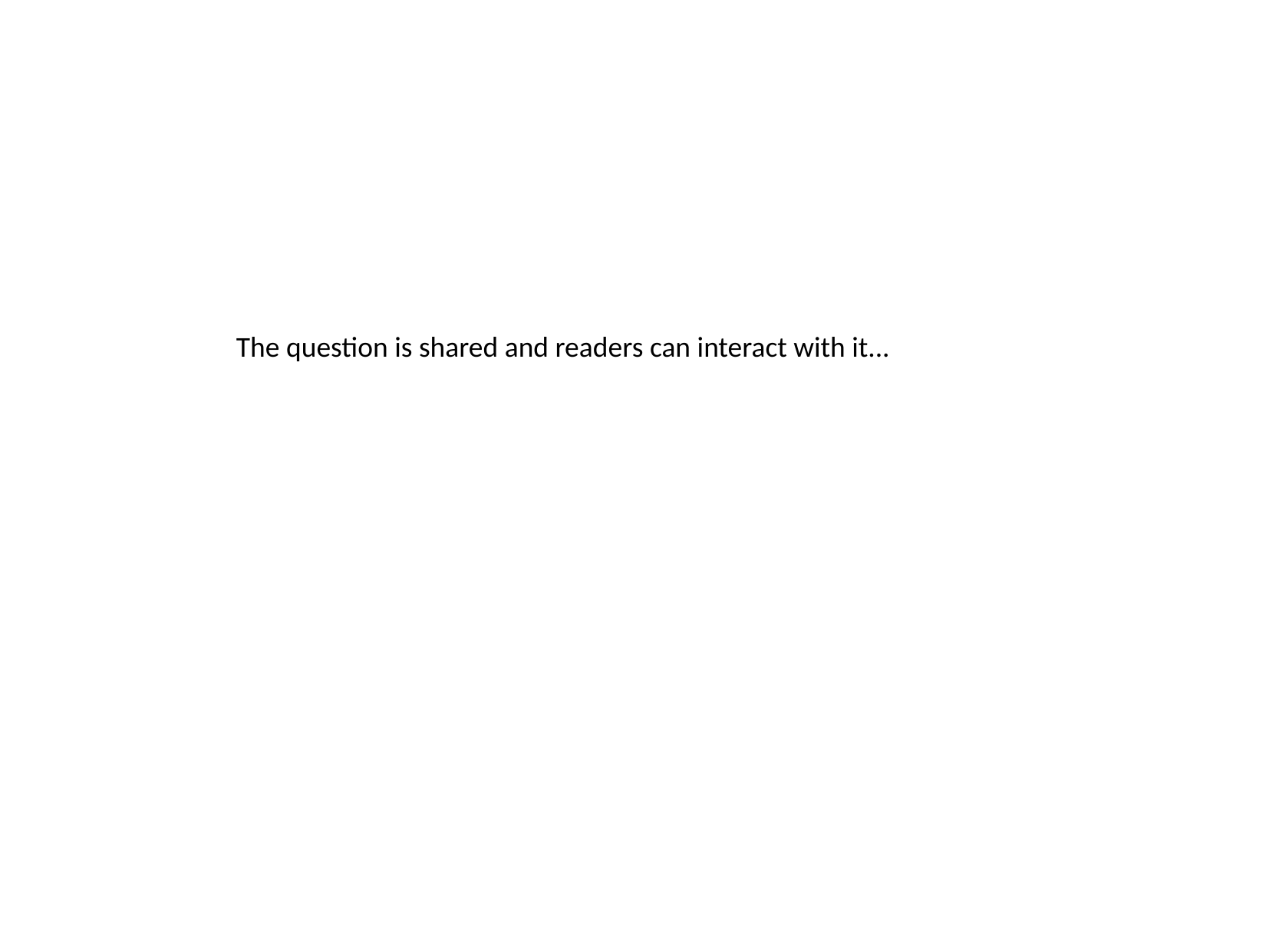

The question is shared and readers can interact with it...